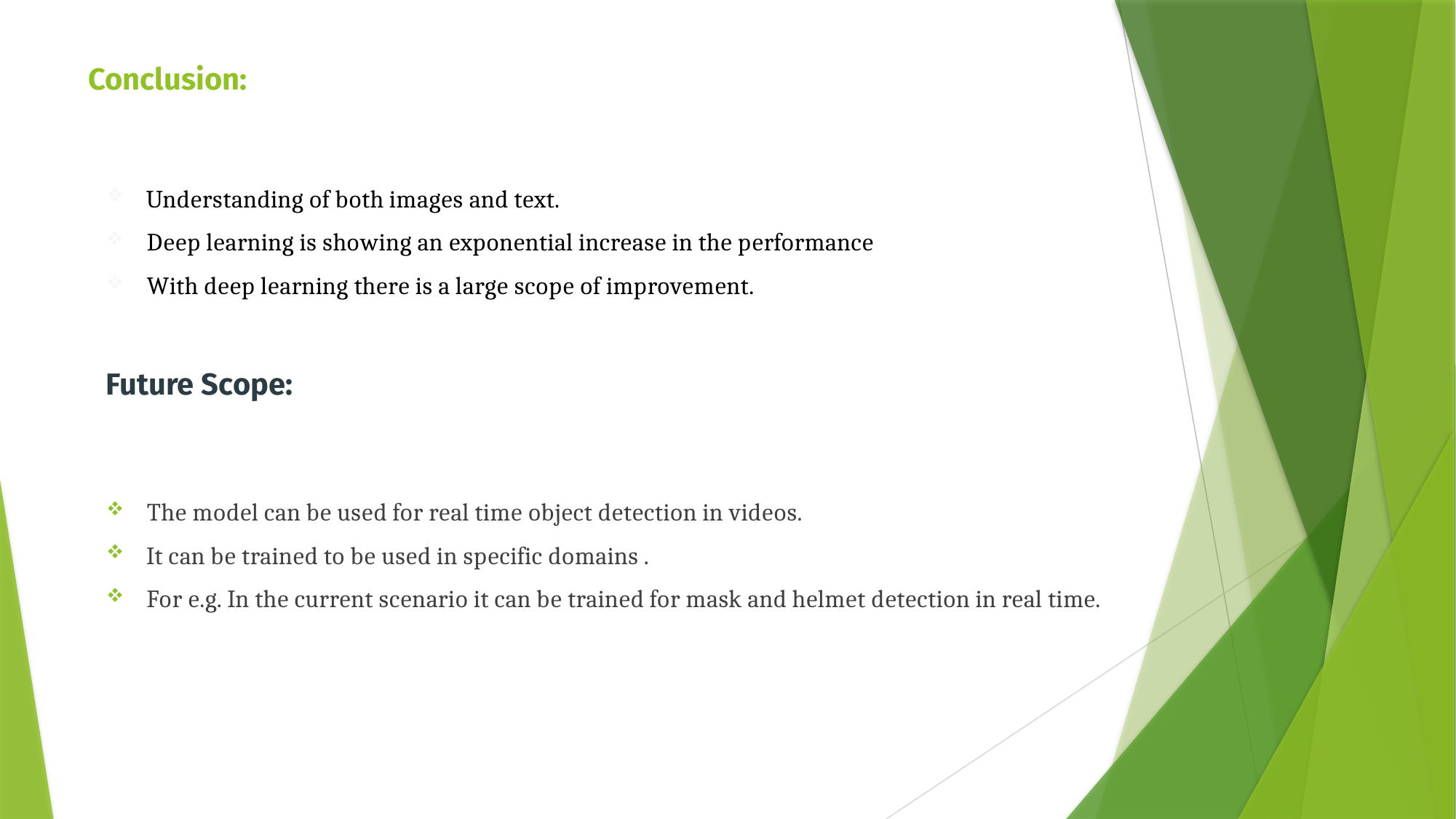

# Conclusion:
Understanding of both images and text.
Deep learning is showing an exponential increase in the performance
With deep learning there is a large scope of improvement.

Future Scope:
The model can be used for real time object detection in videos.
It can be trained to be used in specific domains .
For e.g. In the current scenario it can be trained for mask and helmet detection in real time.